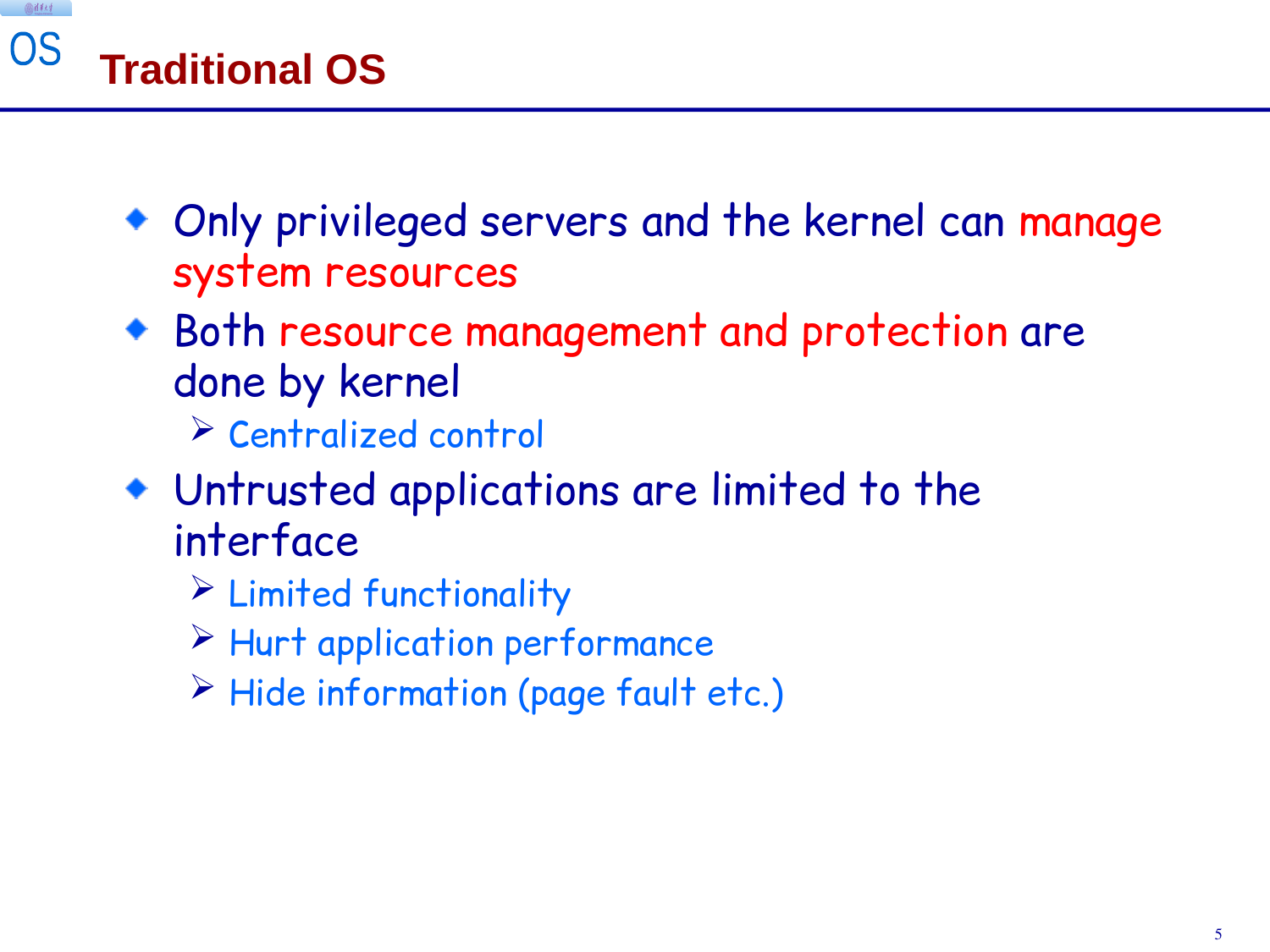

# Traditional OS
Only privileged servers and the kernel can manage system resources
Both resource management and protection are done by kernel
Centralized control
Untrusted applications are limited to the interface
Limited functionality
Hurt application performance
Hide information (page fault etc.)

5